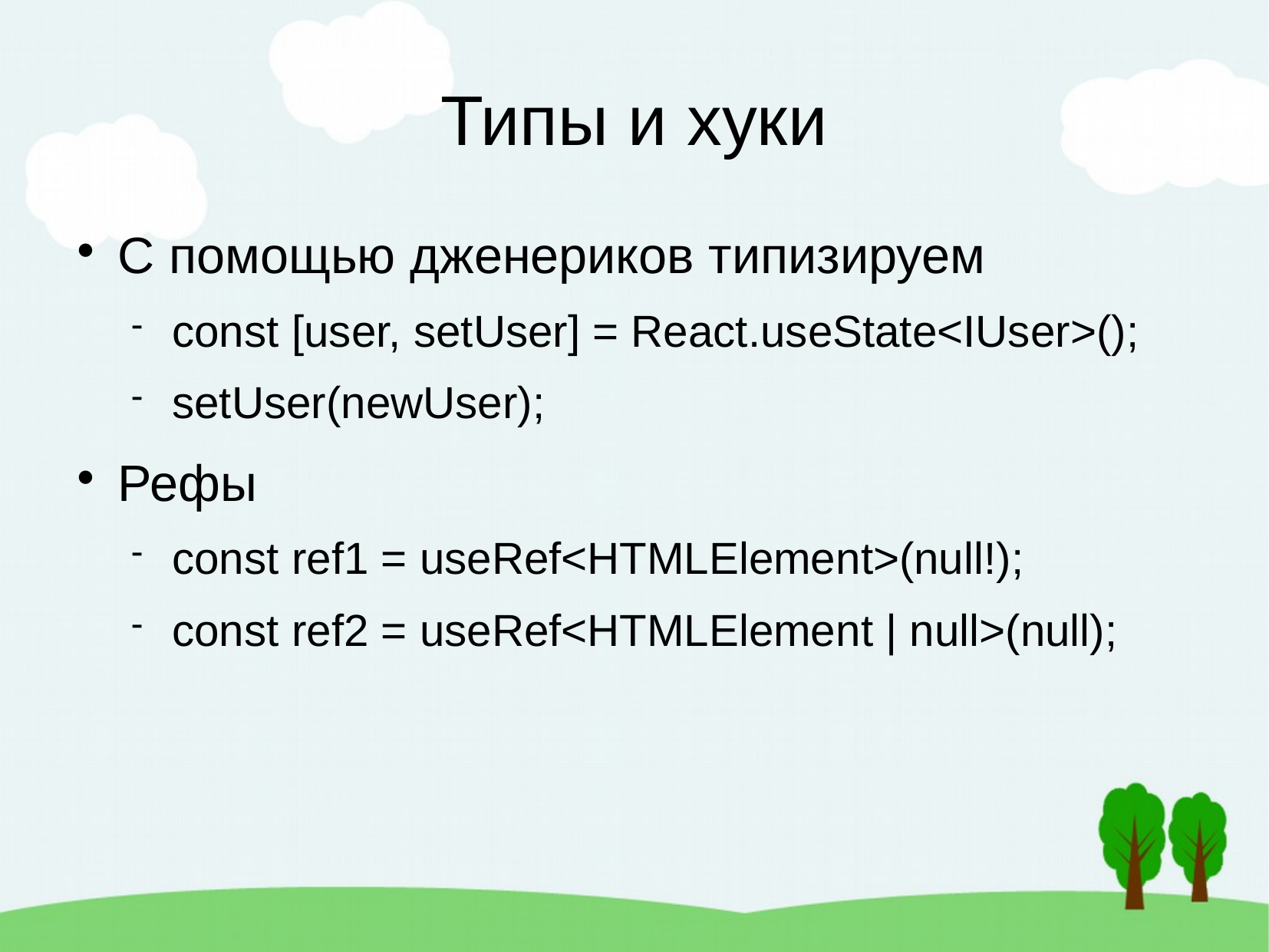

Типы и хуки
C помощью дженериков типизируем
const [user, setUser] = React.useState<IUser>();
setUser(newUser);
Рефы
const ref1 = useRef<HTMLElement>(null!);
const ref2 = useRef<HTMLElement | null>(null);